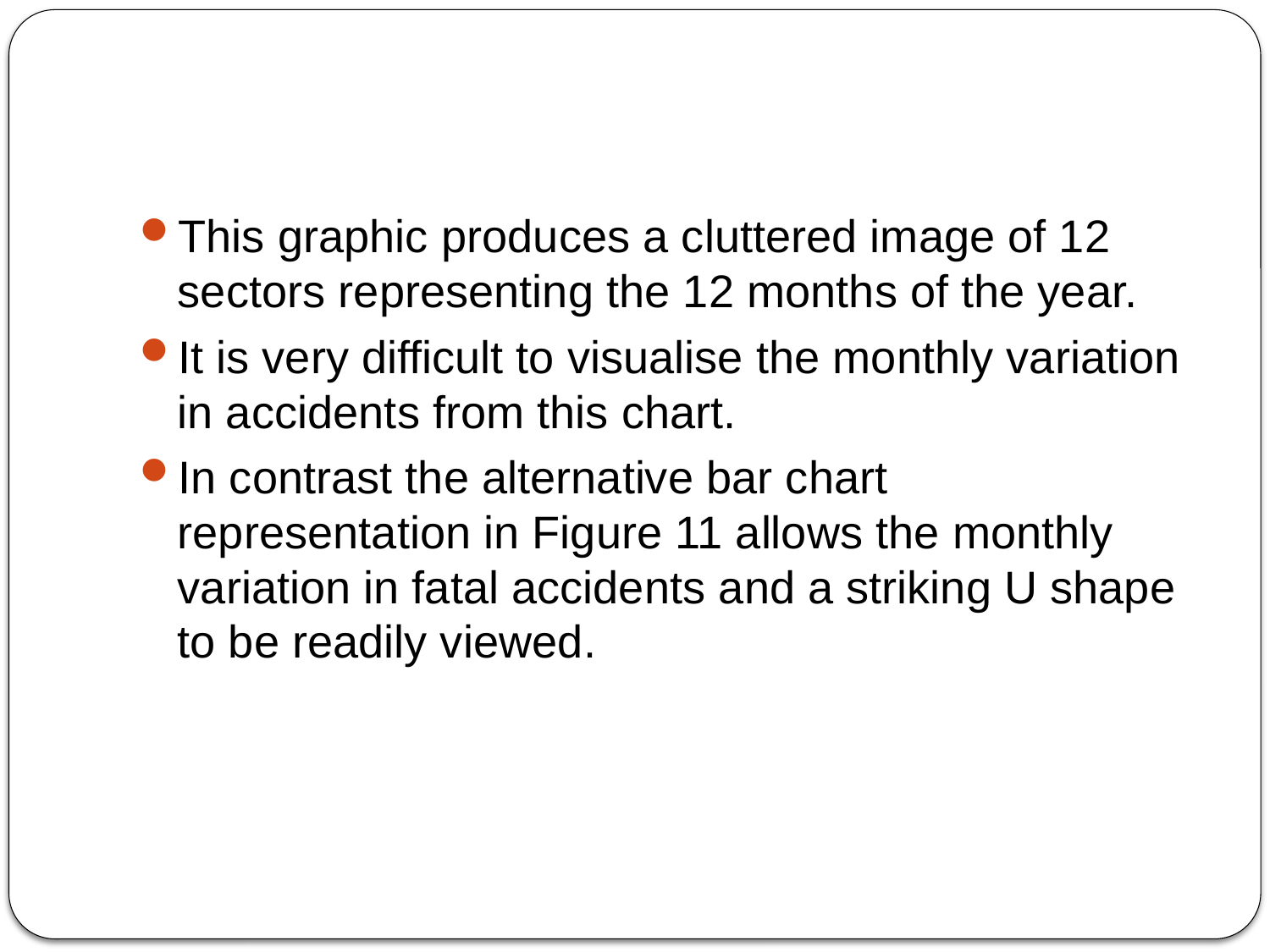

#
This graphic produces a cluttered image of 12 sectors representing the 12 months of the year.
It is very difficult to visualise the monthly variation in accidents from this chart.
In contrast the alternative bar chart representation in Figure 11 allows the monthly variation in fatal accidents and a striking U shape to be readily viewed.